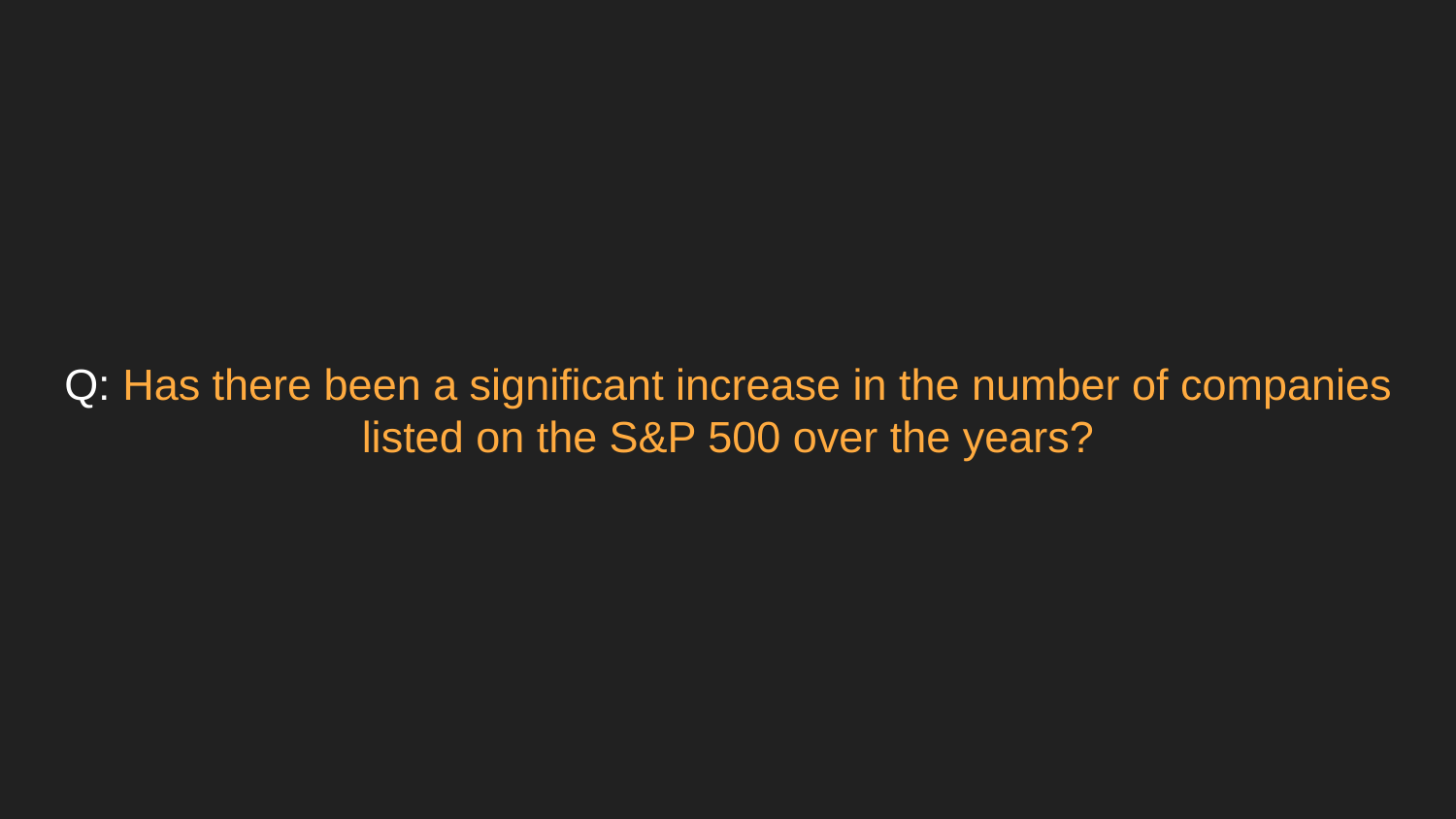

# Q: Has there been a significant increase in the number of companies listed on the S&P 500 over the years?